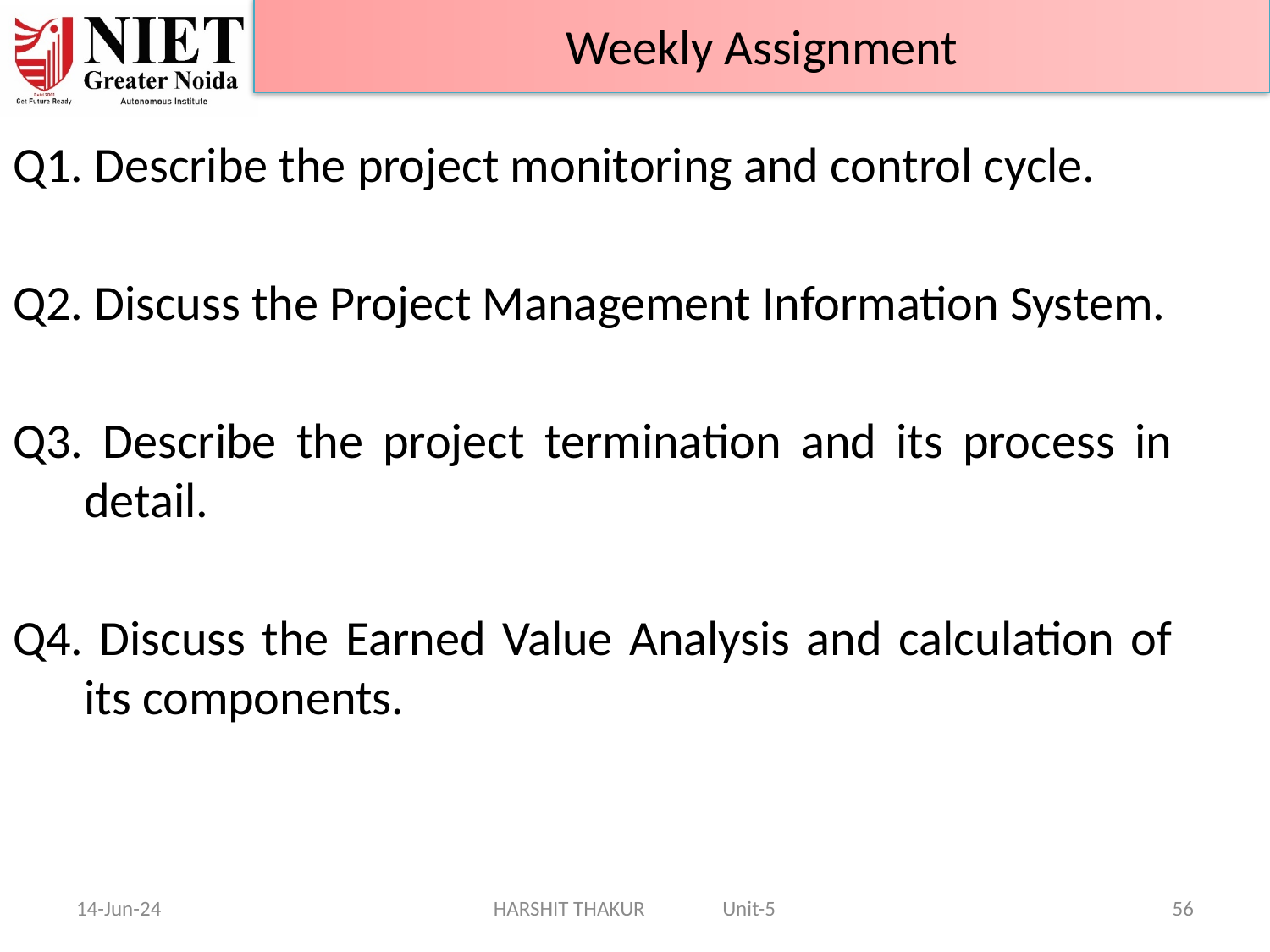

Weekly Assignment
Q1. Describe the project monitoring and control cycle.

Q2. Discuss the Project Management Information System.

Q3. Describe the project termination and its process in detail.

Q4. Discuss the Earned Value Analysis and calculation of its components.
14-Jun-24
HARSHIT THAKUR                Unit-5
56